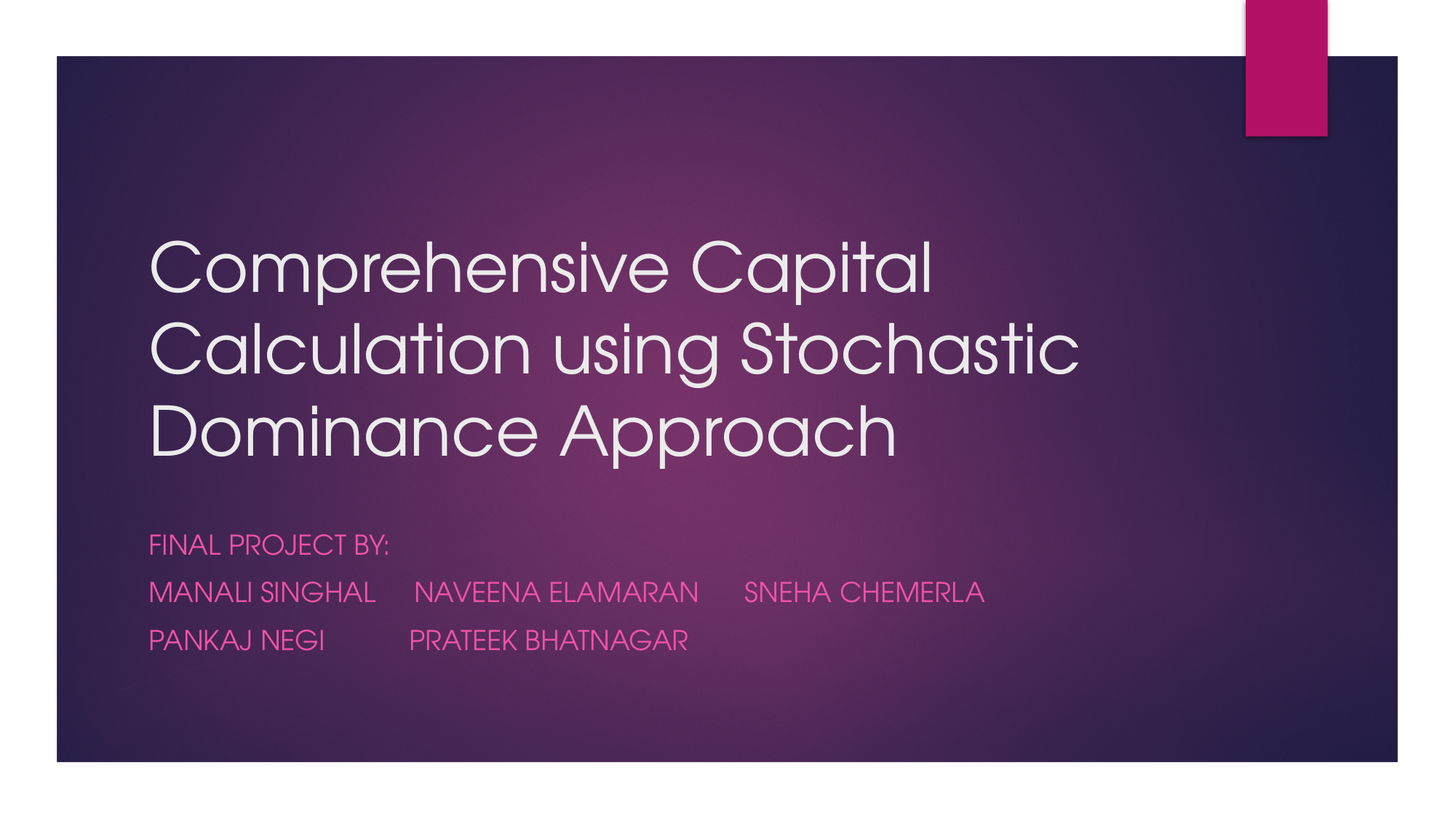

# Comprehensive Capital Calculation using Stochastic Dominance Approach
Final Project By:
Manali Singhal     Naveena Elamaran      Sneha chemerla
Pankaj NEGI           Prateek Bhatnagar